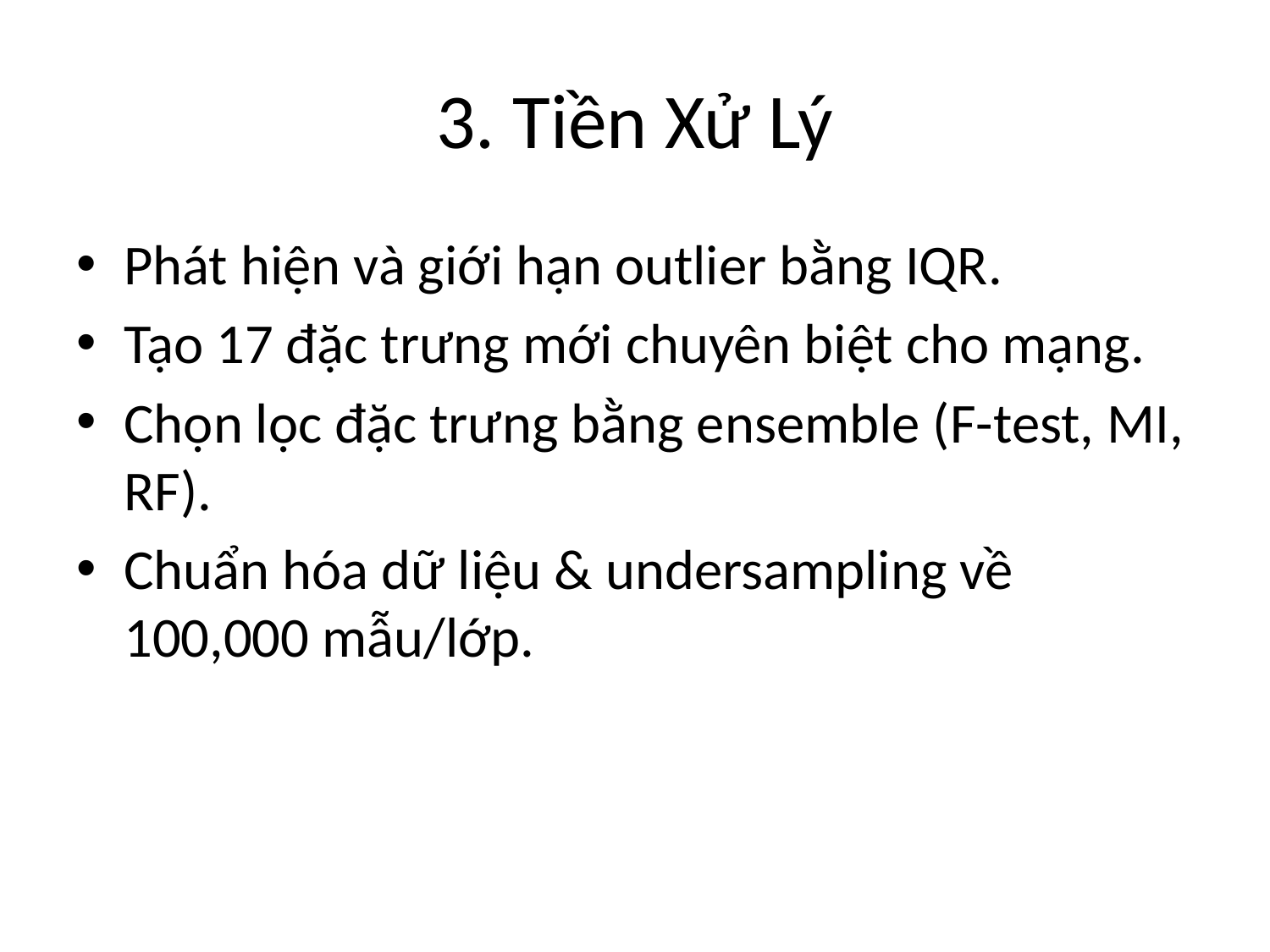

# 3. Tiền Xử Lý
Phát hiện và giới hạn outlier bằng IQR.
Tạo 17 đặc trưng mới chuyên biệt cho mạng.
Chọn lọc đặc trưng bằng ensemble (F-test, MI, RF).
Chuẩn hóa dữ liệu & undersampling về 100,000 mẫu/lớp.